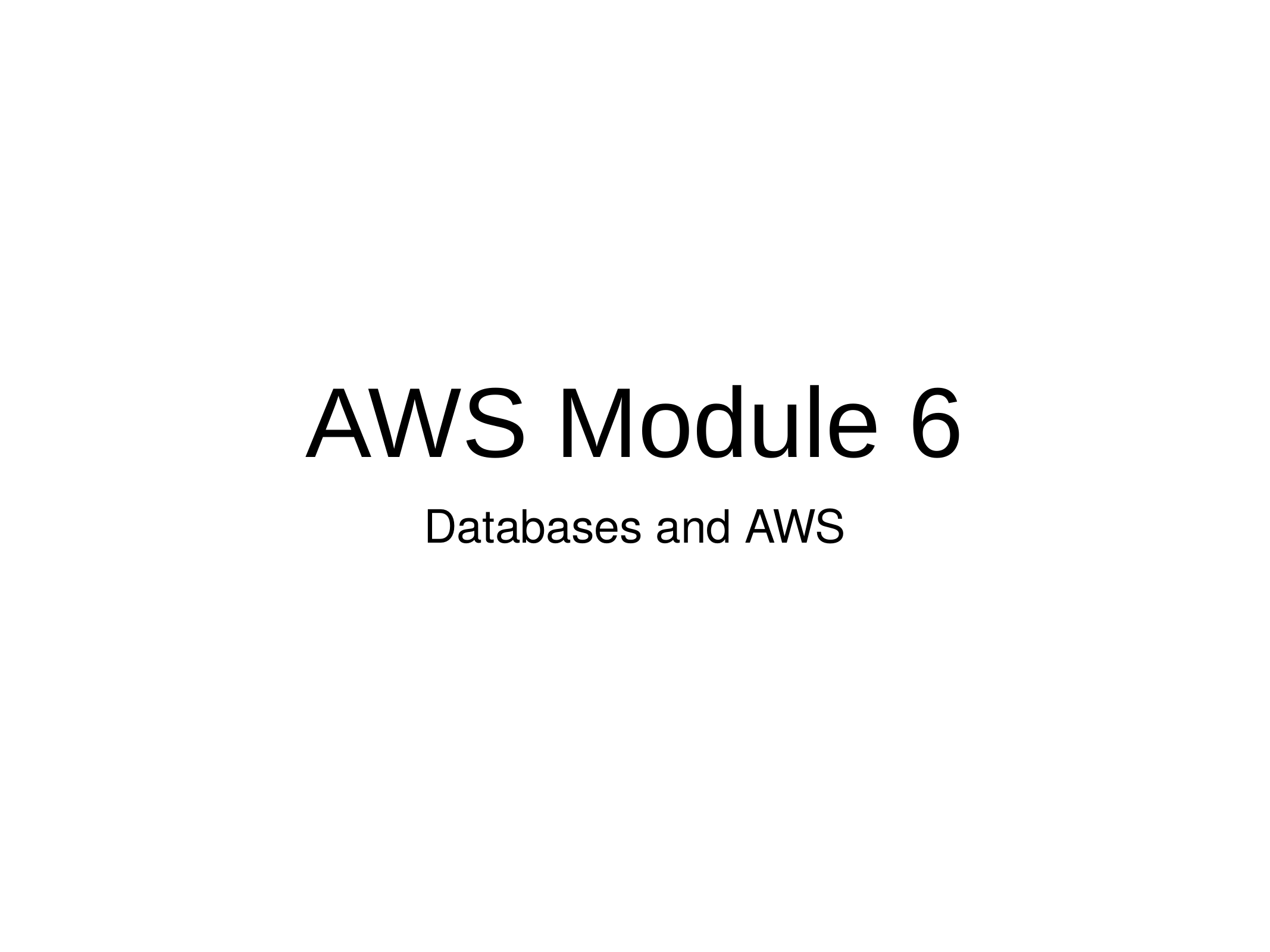

# AWS Module 6
Databases and AWS